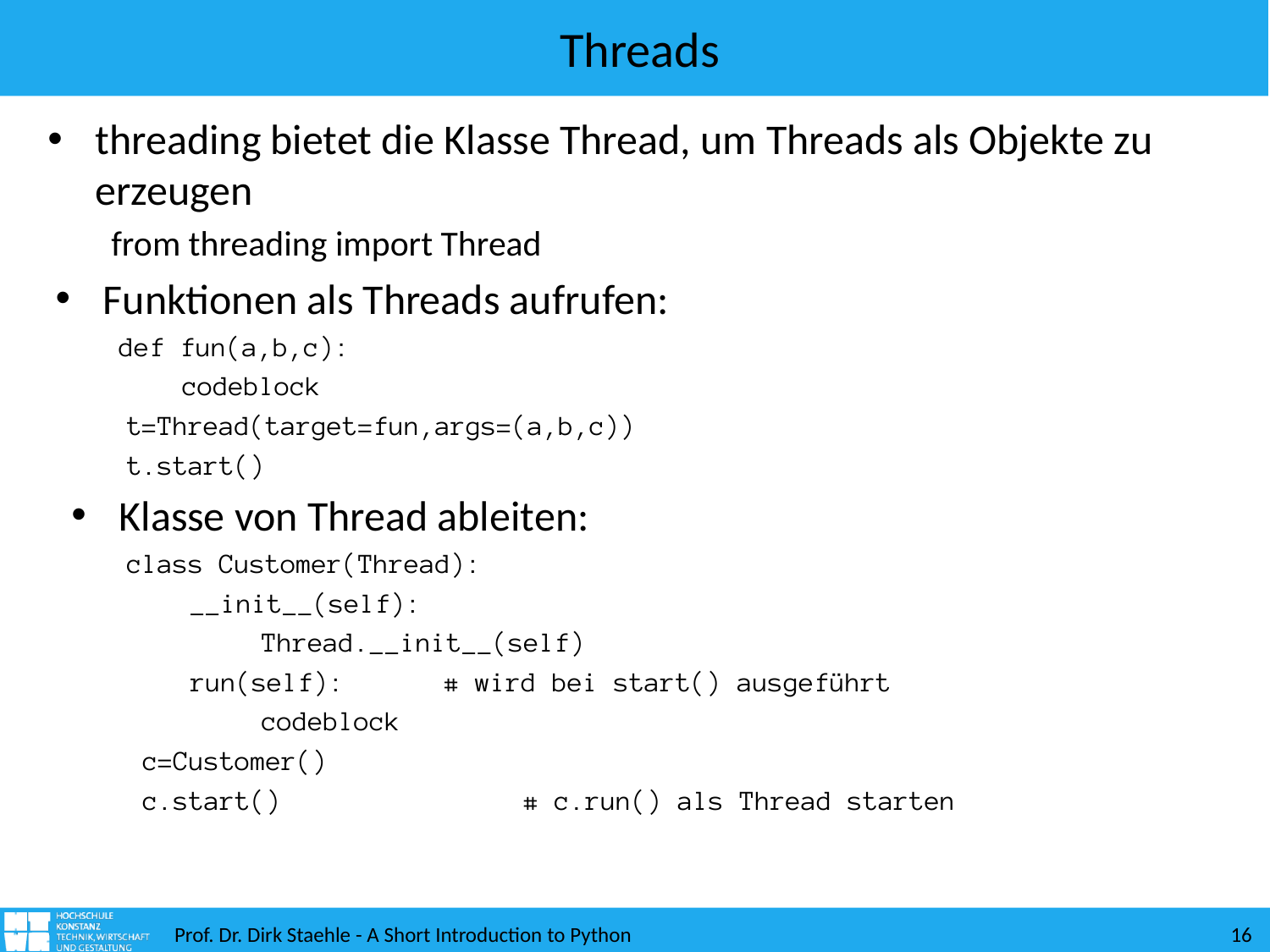

# Threads
threading bietet die Klasse Thread, um Threads als Objekte zu erzeugen
from threading import Thread
Funktionen als Threads aufrufen:
def fun(a,b,c):
codeblock
t=Thread(target=fun,args=(a,b,c))
t.start()
Klasse von Thread ableiten:
class Customer(Thread):
__init__(self):
Thread.__init__(self)
run(self):	# wird bei start() ausgeführt
codeblock
c=Customer()
c.start()		# c.run() als Thread starten

Prof. Dr. Dirk Staehle - A Short Introduction to Python
16